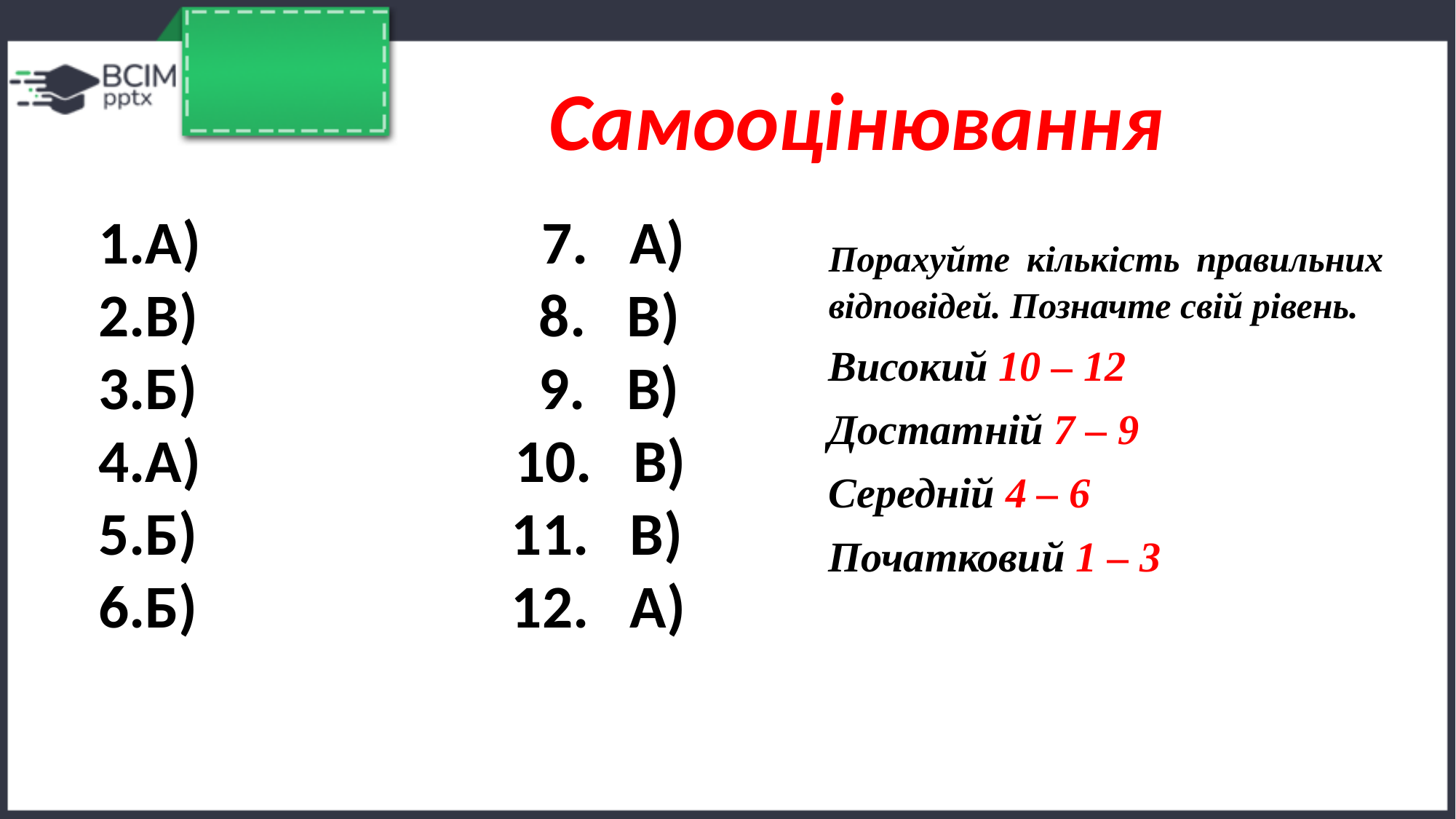

Самооцінювання
А)                         7.   А)
В)                         8.   В)
Б)                         9.   В)
А)                       10.   В)
Б)                       11.   В)
Б)                       12.   А)
Порахуйте кількість правильних відповідей. Позначте свій рівень.
Високий 10 – 12
Достатній 7 – 9
Середній 4 – 6
Початковий 1 – 3